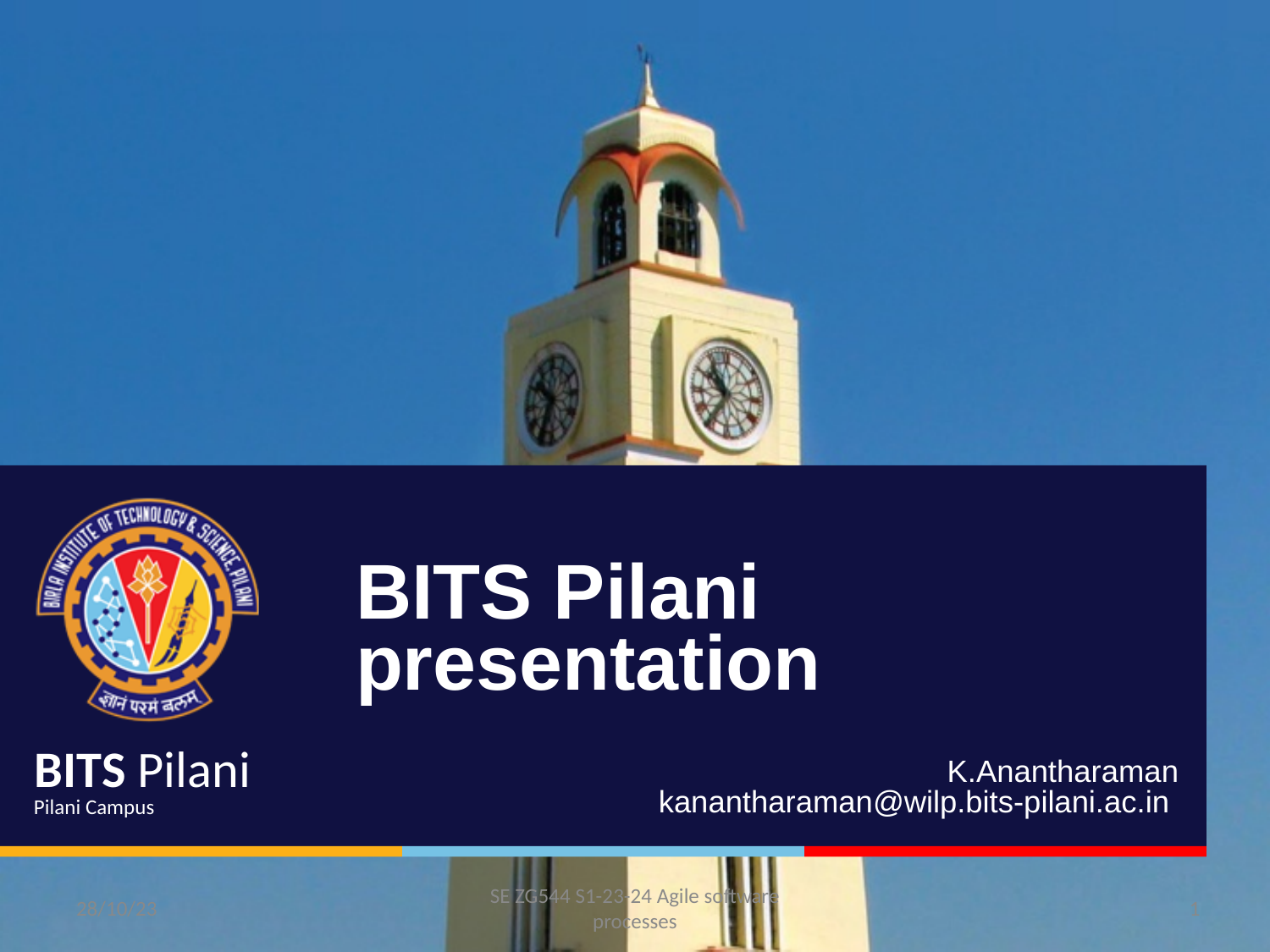

BITS Pilani presentation
K.Anantharaman
kanantharaman@wilp.bits-pilani.ac.in
SE ZG544 S1-23-24 Agile software processes
28/10/23
1